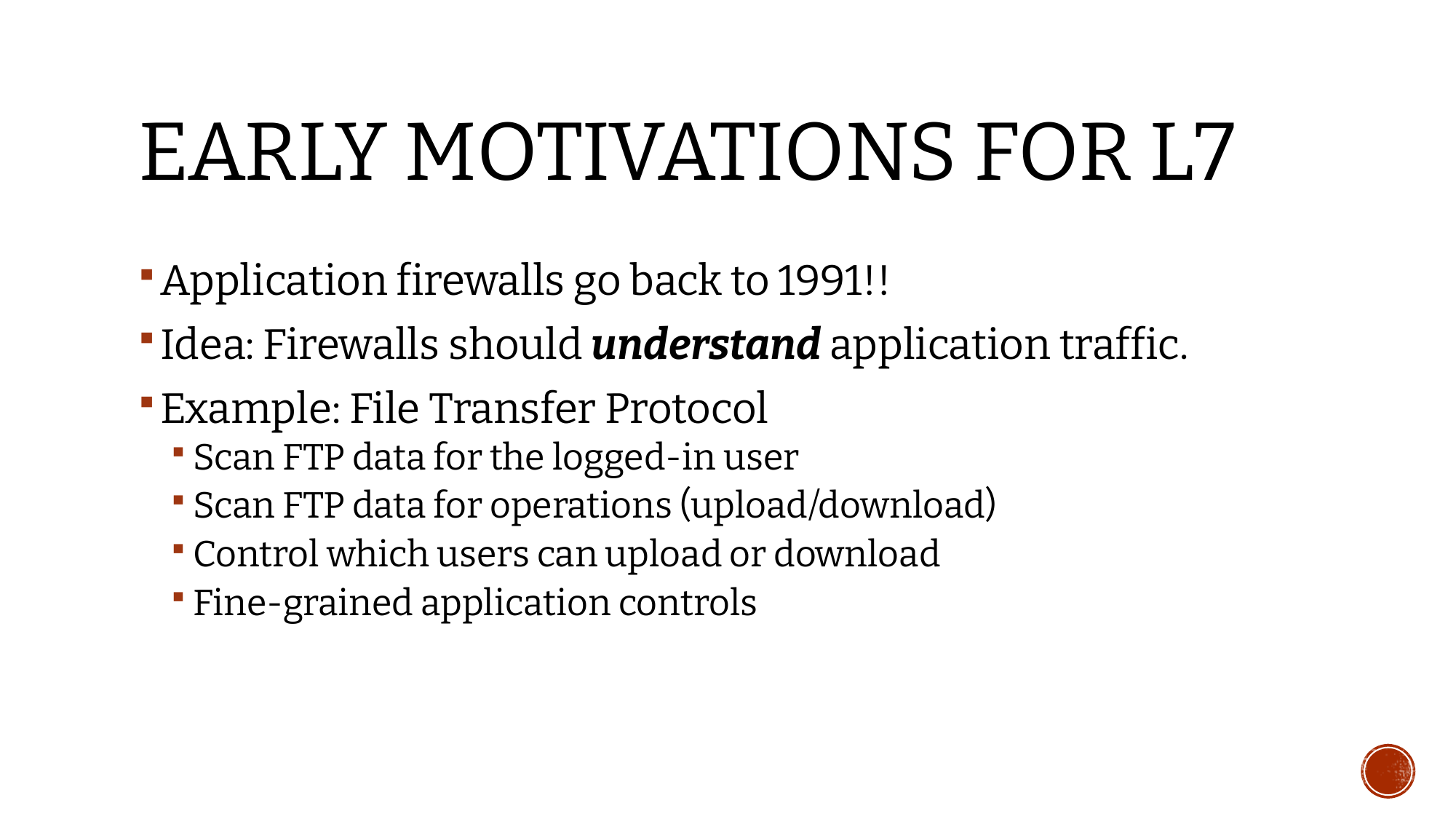

# Early Motivations for L7
Application firewalls go back to 1991!!
Idea: Firewalls should understand application traffic.
Example: File Transfer Protocol
Scan FTP data for the logged-in user
Scan FTP data for operations (upload/download)
Control which users can upload or download
Fine-grained application controls